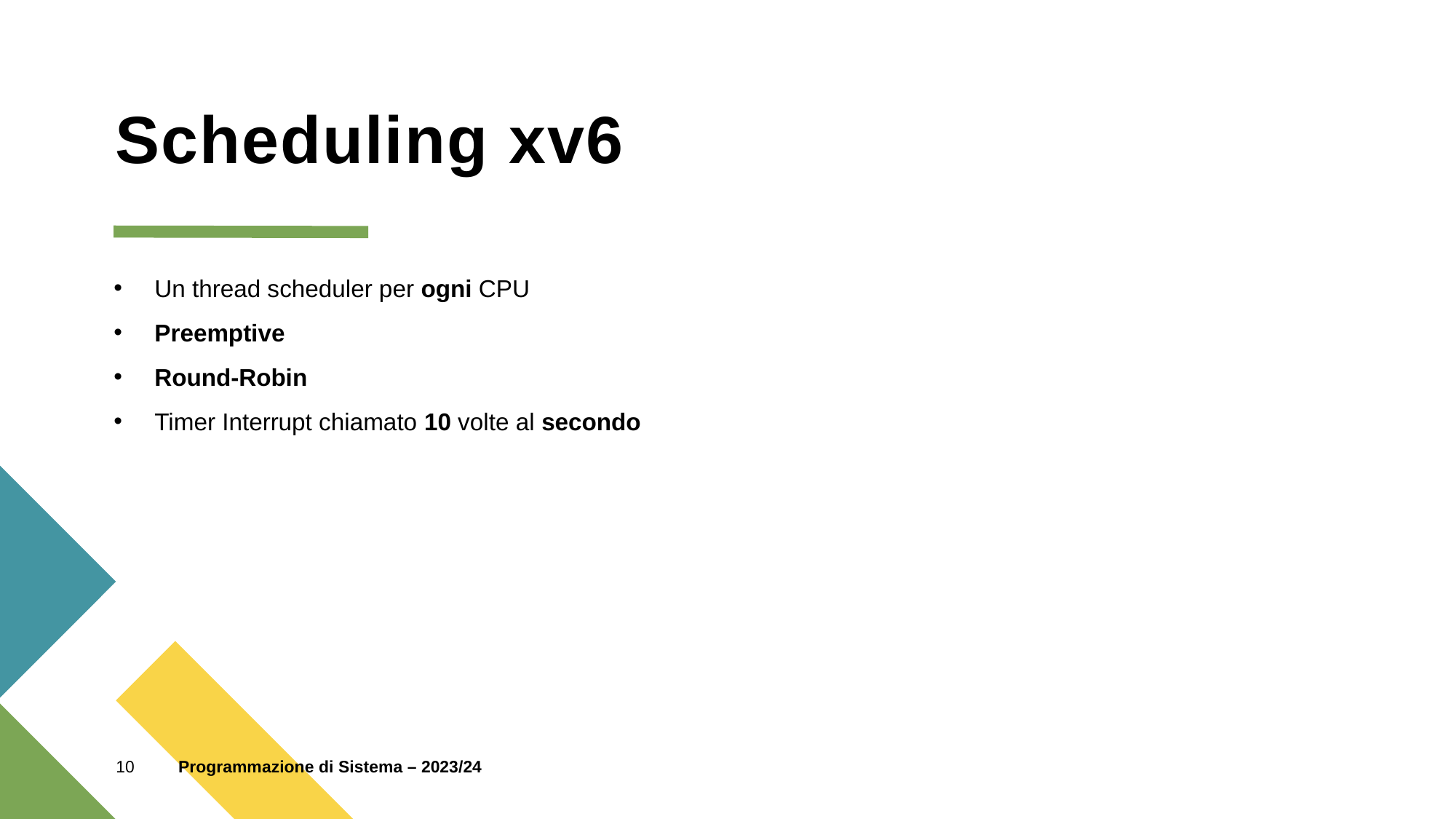

# Scheduling xv6
Un thread scheduler per ogni CPU
Preemptive
Round-Robin
Timer Interrupt chiamato 10 volte al secondo
10
Programmazione di Sistema – 2023/24